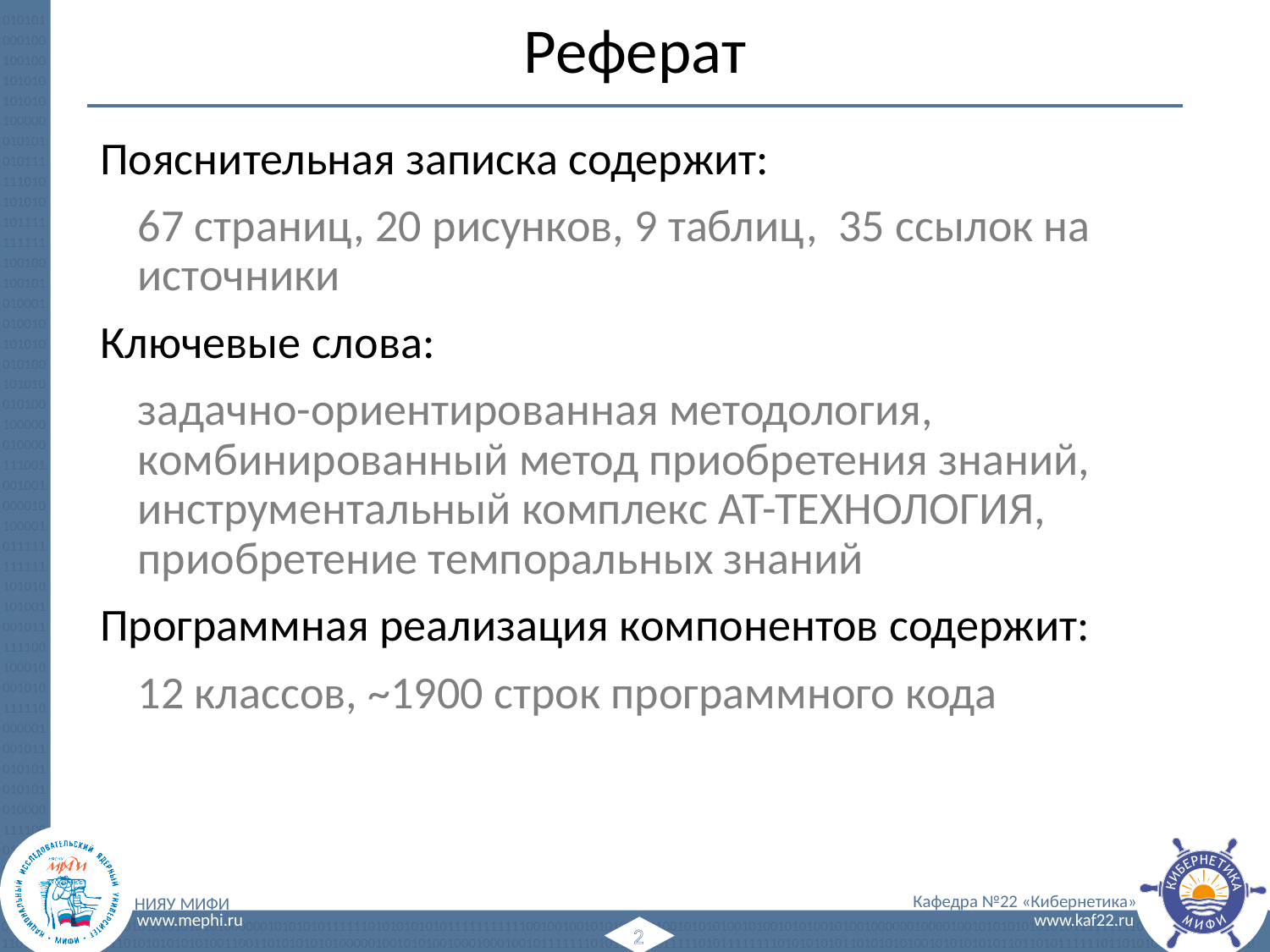

# Реферат
Пояснительная записка содержит:
67 страниц, 20 рисунков, 9 таблиц,  35 ссылок на источники
Ключевые слова:
задачно-ориентированная методология, комбинированный метод приобретения знаний, инструментальный комплекс АТ-ТЕХНОЛОГИЯ, приобретение темпоральных знаний
Программная реализация компонентов содержит:
12 классов, ~1900 строк программного кода

2